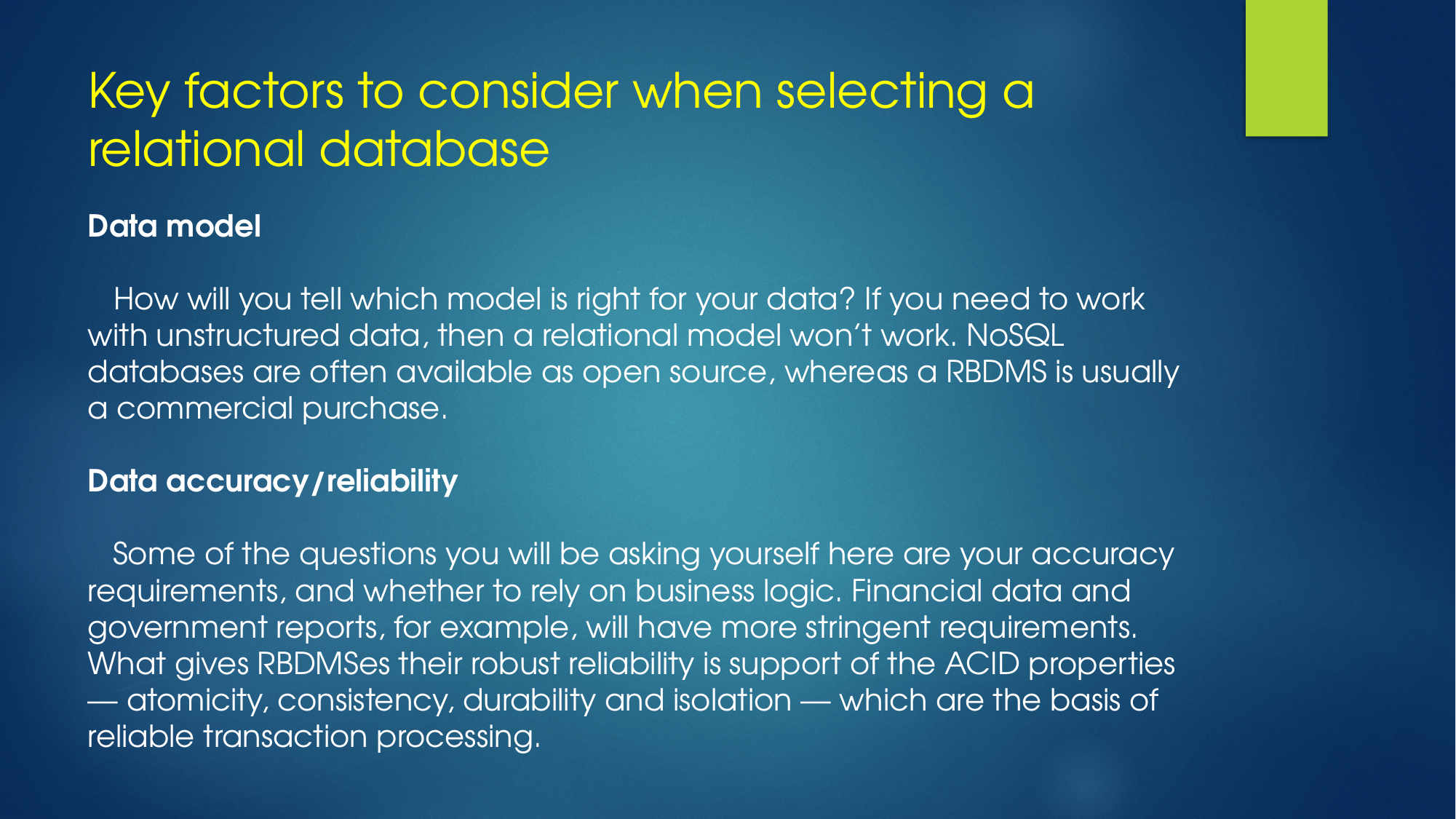

# Key factors to consider when selecting a relational database
Data model
   How will you tell which model is right for your data? If you need to work with unstructured data, then a relational model won’t work. NoSQL databases are often available as open source, whereas a RBDMS is usually a commercial purchase.

Data accuracy/reliability
   Some of the questions you will be asking yourself here are your accuracy requirements, and whether to rely on business logic. Financial data and government reports, for example, will have more stringent requirements.
What gives RBDMSes their robust reliability is support of the ACID properties — atomicity, consistency, durability and isolation — which are the basis of reliable transaction processing.